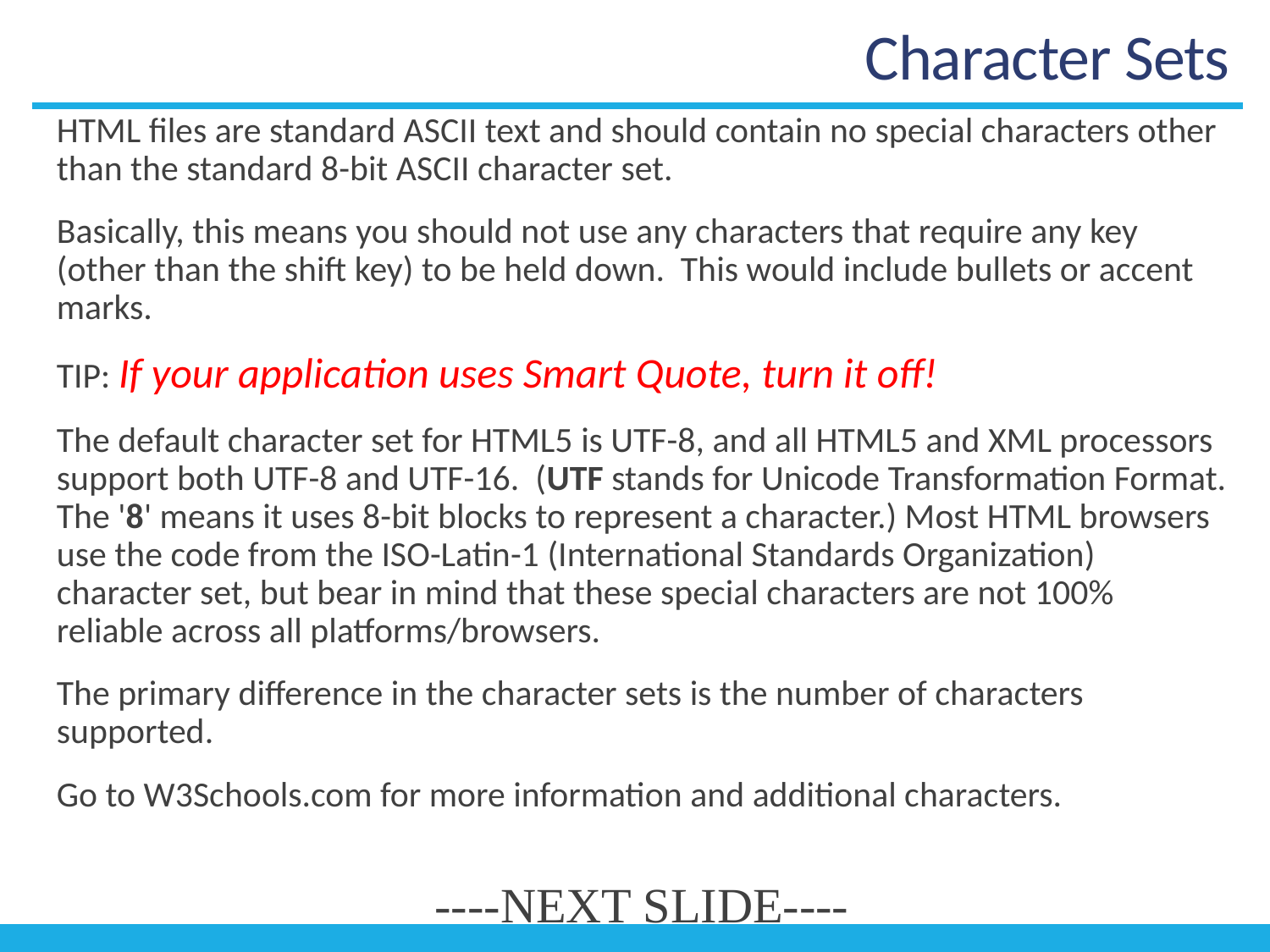

# Character Sets
HTML files are standard ASCII text and should contain no special characters other than the standard 8-bit ASCII character set.
Basically, this means you should not use any characters that require any key (other than the shift key) to be held down.  This would include bullets or accent marks.
TIP: If your application uses Smart Quote, turn it off!
The default character set for HTML5 is UTF-8, and all HTML5 and XML processors support both UTF-8 and UTF-16.  (UTF stands for Unicode Transformation Format. The '8' means it uses 8-bit blocks to represent a character.) Most HTML browsers use the code from the ISO-Latin-1 (International Standards Organization) character set, but bear in mind that these special characters are not 100% reliable across all platforms/browsers.
The primary difference in the character sets is the number of characters supported.
Go to W3Schools.com for more information and additional characters.

----NEXT SLIDE----